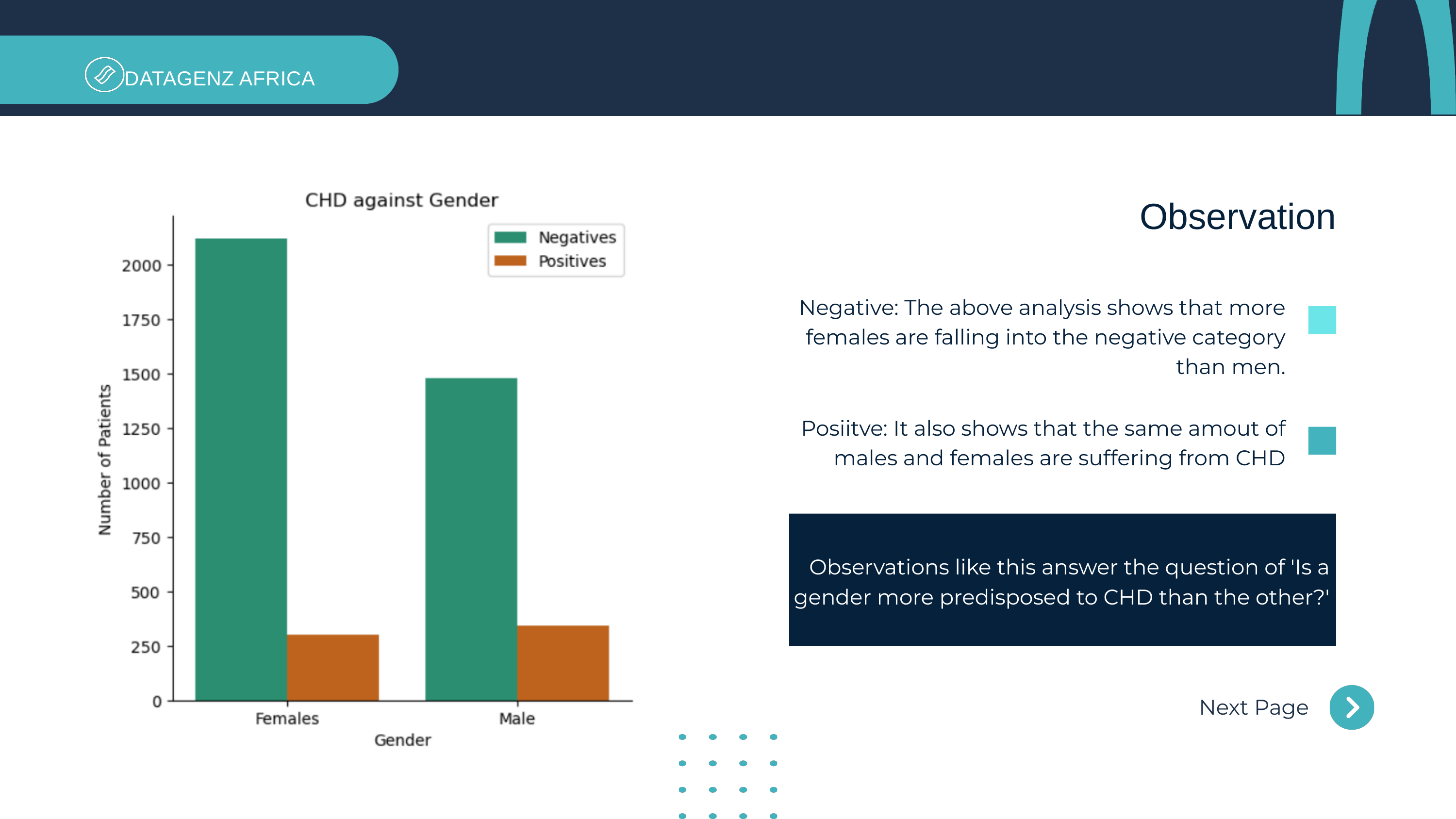

DATAGENZ AFRICA

Observation
Negative: The above analysis shows that more females are falling into the negative category than men.

Posiitve: It also shows that the same amout of males and females are suffering from CHD

Observations like this answer the question of 'Is a gender more predisposed to CHD than the other?'

Next Page